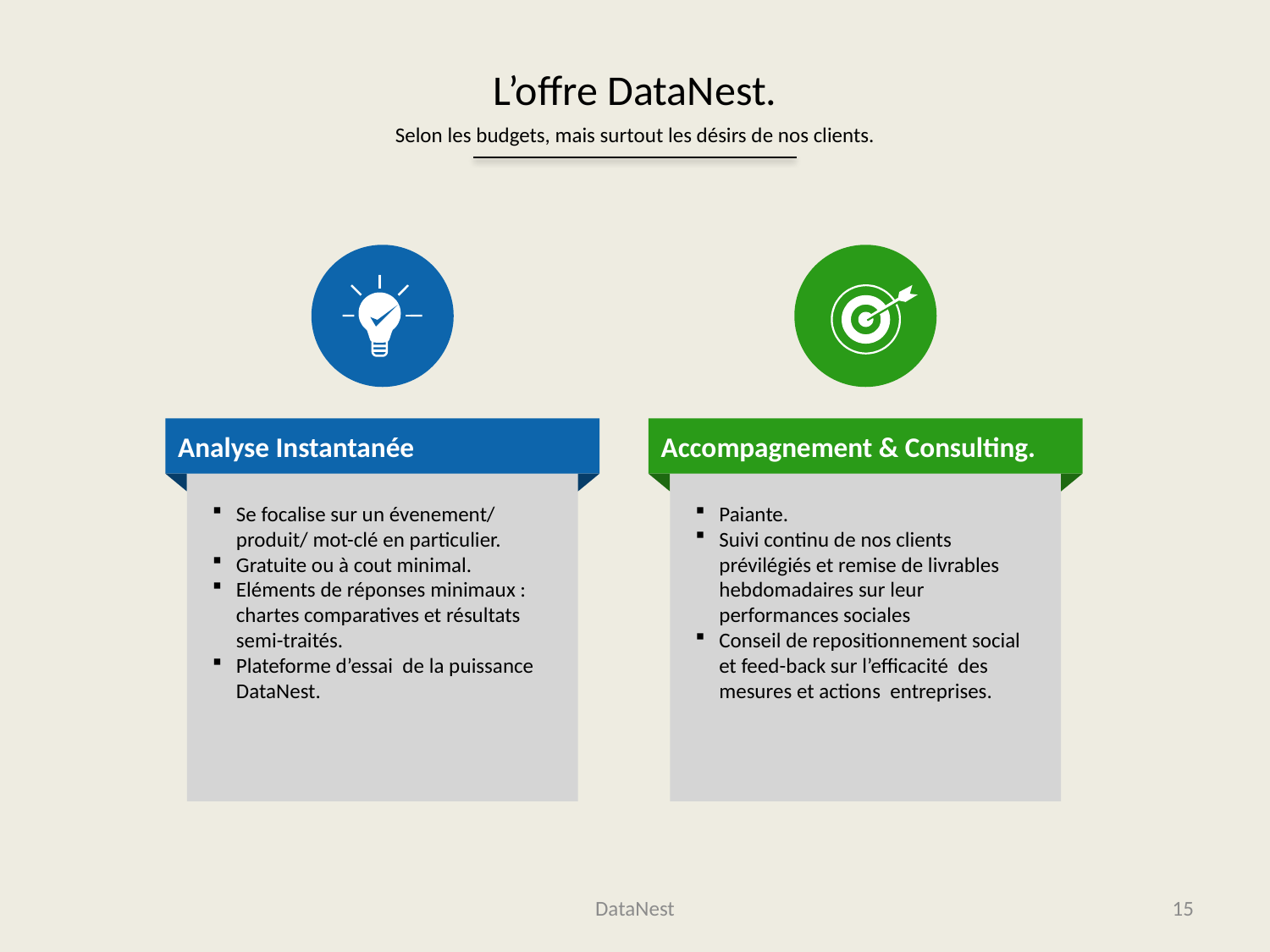

# L’offre DataNest.
Selon les budgets, mais surtout les désirs de nos clients.

Analyse Instantanée
Se focalise sur un évenement/ produit/ mot-clé en particulier.
Gratuite ou à cout minimal.
Eléments de réponses minimaux : chartes comparatives et résultats semi-traités.
Plateforme d’essai  de la puissance DataNest.

Accompagnement & Consulting.
Paiante.
Suivi continu de nos clients prévilégiés et remise de livrables hebdomadaires sur leur performances sociales
Conseil de repositionnement social et feed-back sur l’efficacité  des mesures et actions  entreprises.

DataNest
 15